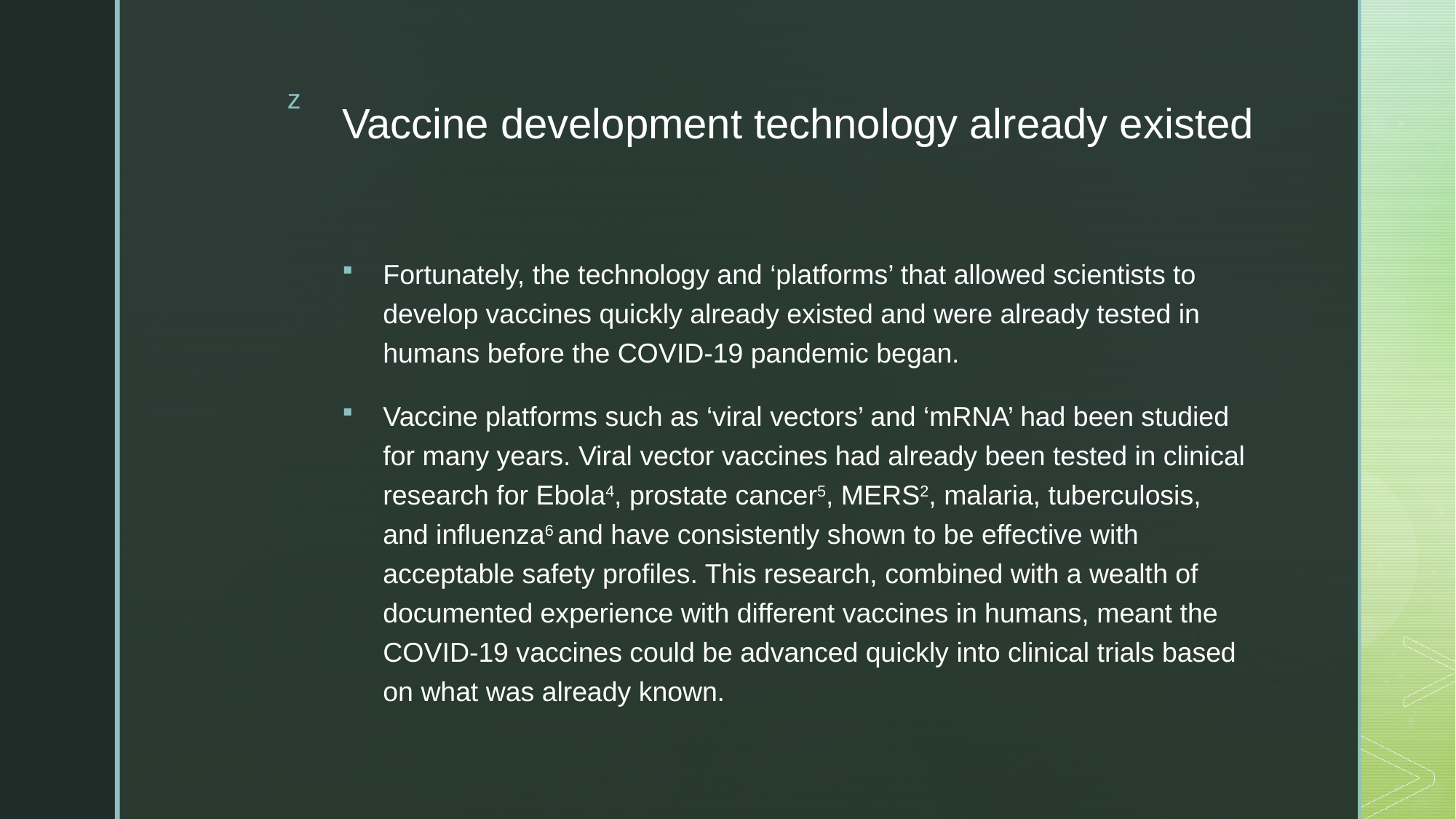

# Vaccine development technology already existed
Fortunately, the technology and ‘platforms’ that allowed scientists to develop vaccines quickly already existed and were already tested in humans before the COVID-19 pandemic began.
Vaccine platforms such as ‘viral vectors’ and ‘mRNA’ had been studied for many years. Viral vector vaccines had already been tested in clinical research for Ebola4, prostate cancer5, MERS2, malaria, tuberculosis, and influenza6 and have consistently shown to be effective with acceptable safety profiles. This research, combined with a wealth of documented experience with different vaccines in humans, meant the COVID-19 vaccines could be advanced quickly into clinical trials based on what was already known.